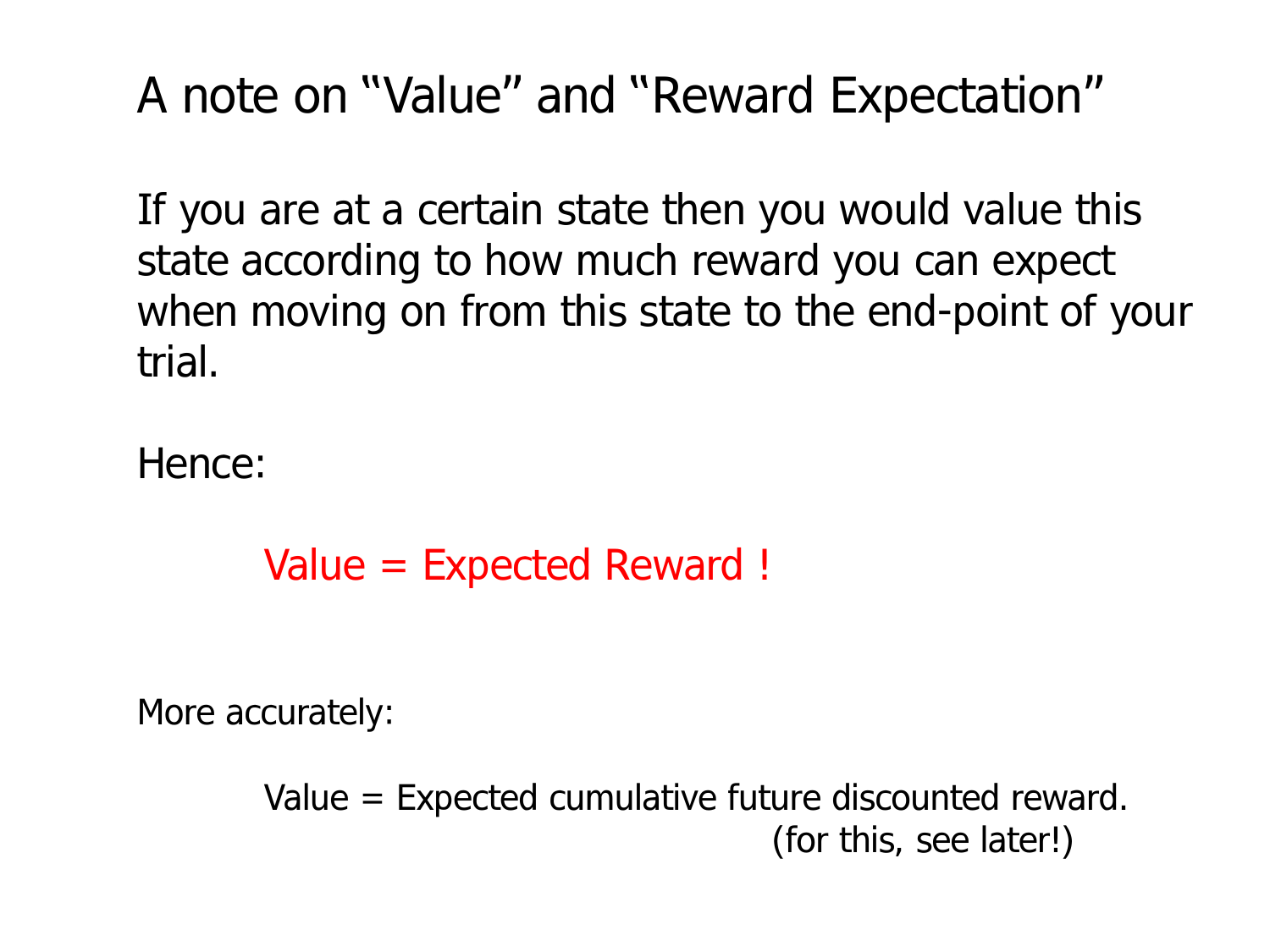

A note on “Value” and “Reward Expectation”

If you are at a certain state then you would value this state according to how much reward you can expect when moving on from this state to the end-point of your trial.

Hence:

	Value = Expected Reward !

More accurately:

	Value = Expected cumulative future discounted reward.
					(for this, see later!)